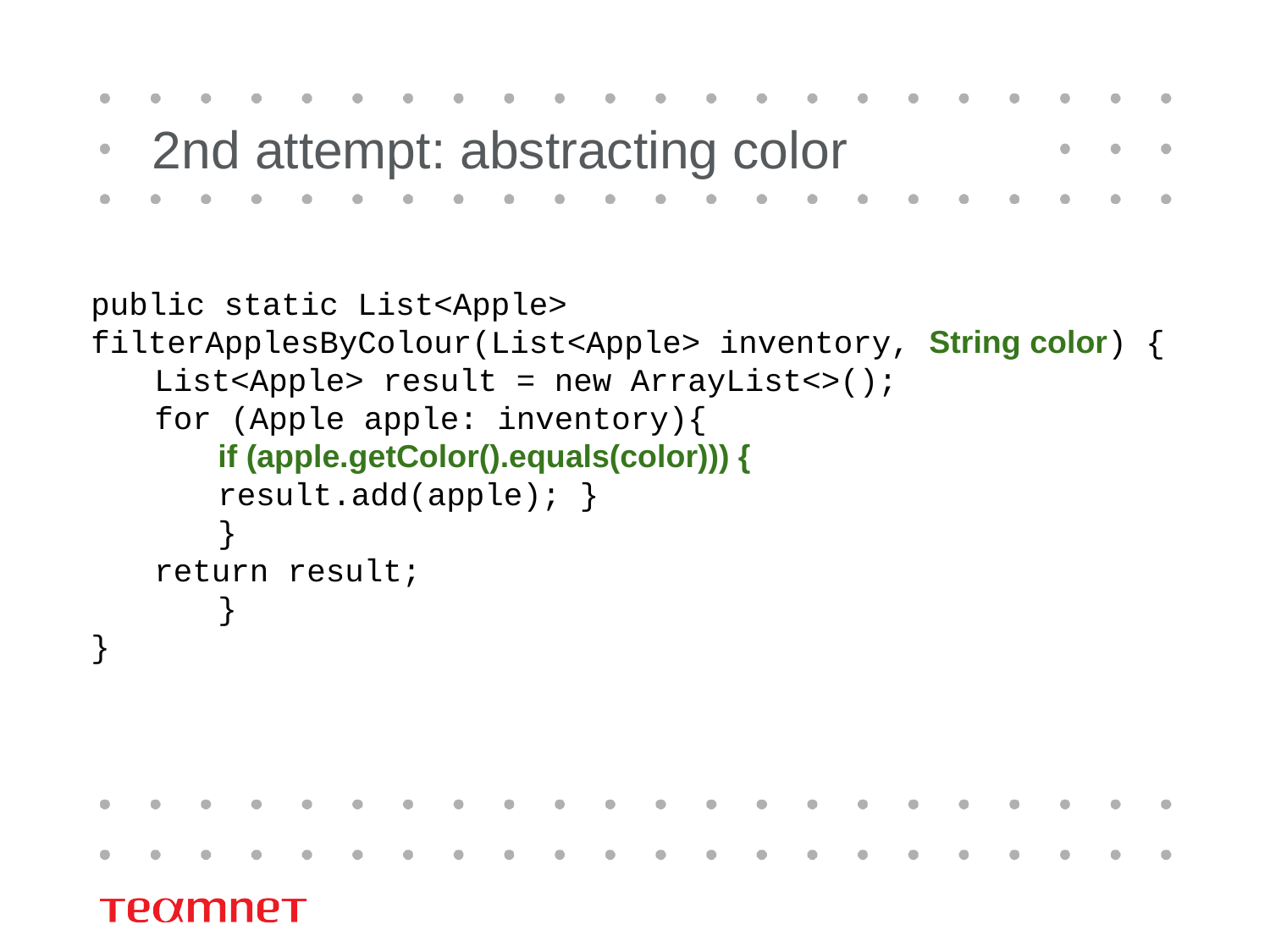

# 2nd attempt: abstracting color
public static List<Apple>
filterApplesByColour(List<Apple> inventory, String color) {
List<Apple> result = new ArrayList<>();
for (Apple apple: inventory){
if (apple.getColor().equals(color))) {
result.add(apple); }
}
return result;
	}
}